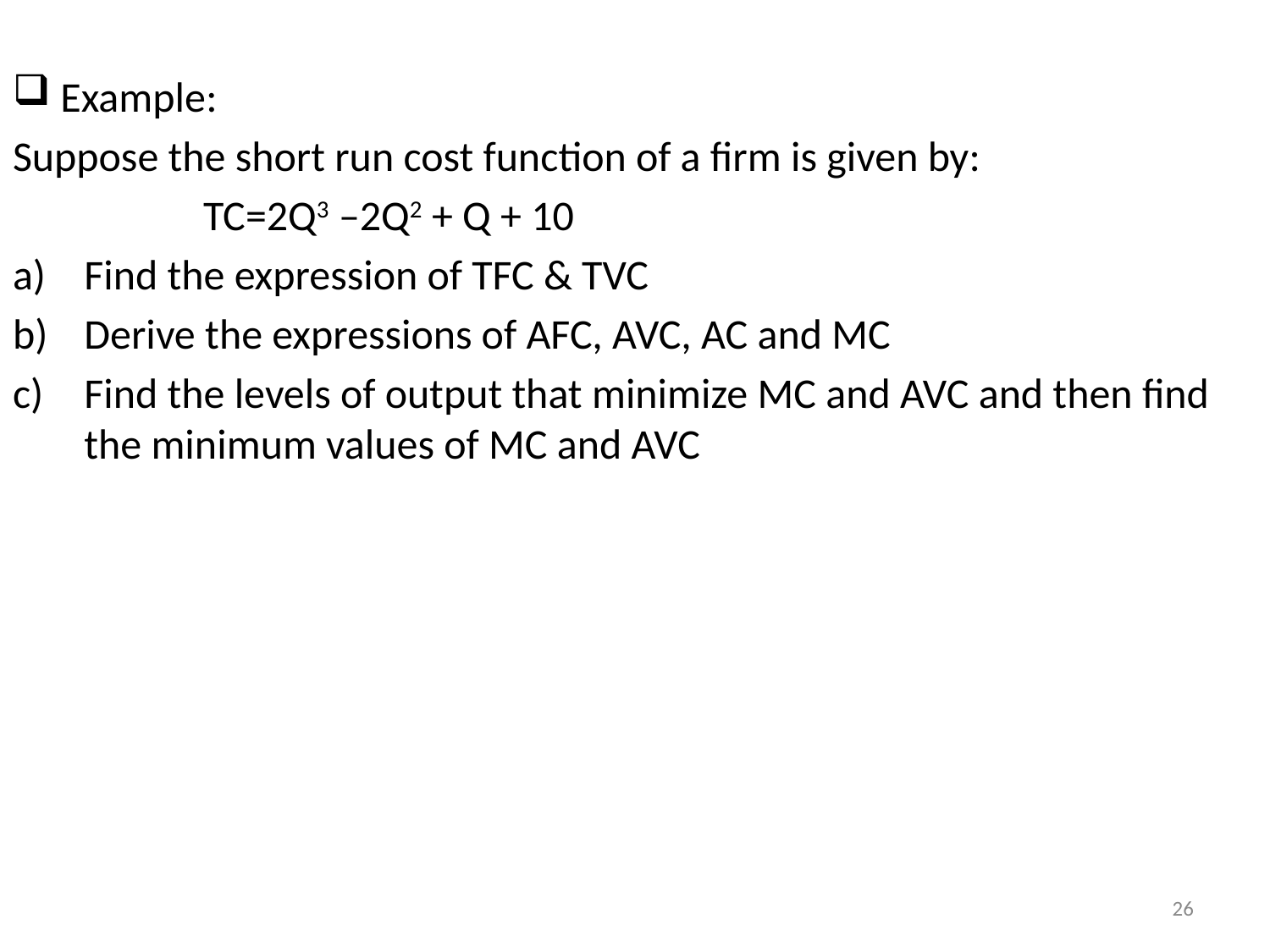

Example:
Suppose the short run cost function of a firm is given by:
                    TC=2Q3 –2Q2 + Q + 10
Find the expression of TFC & TVC
Derive the expressions of AFC, AVC, AC and MC
Find the levels of output that minimize MC and AVC and then find the minimum values of MC and AVC

26